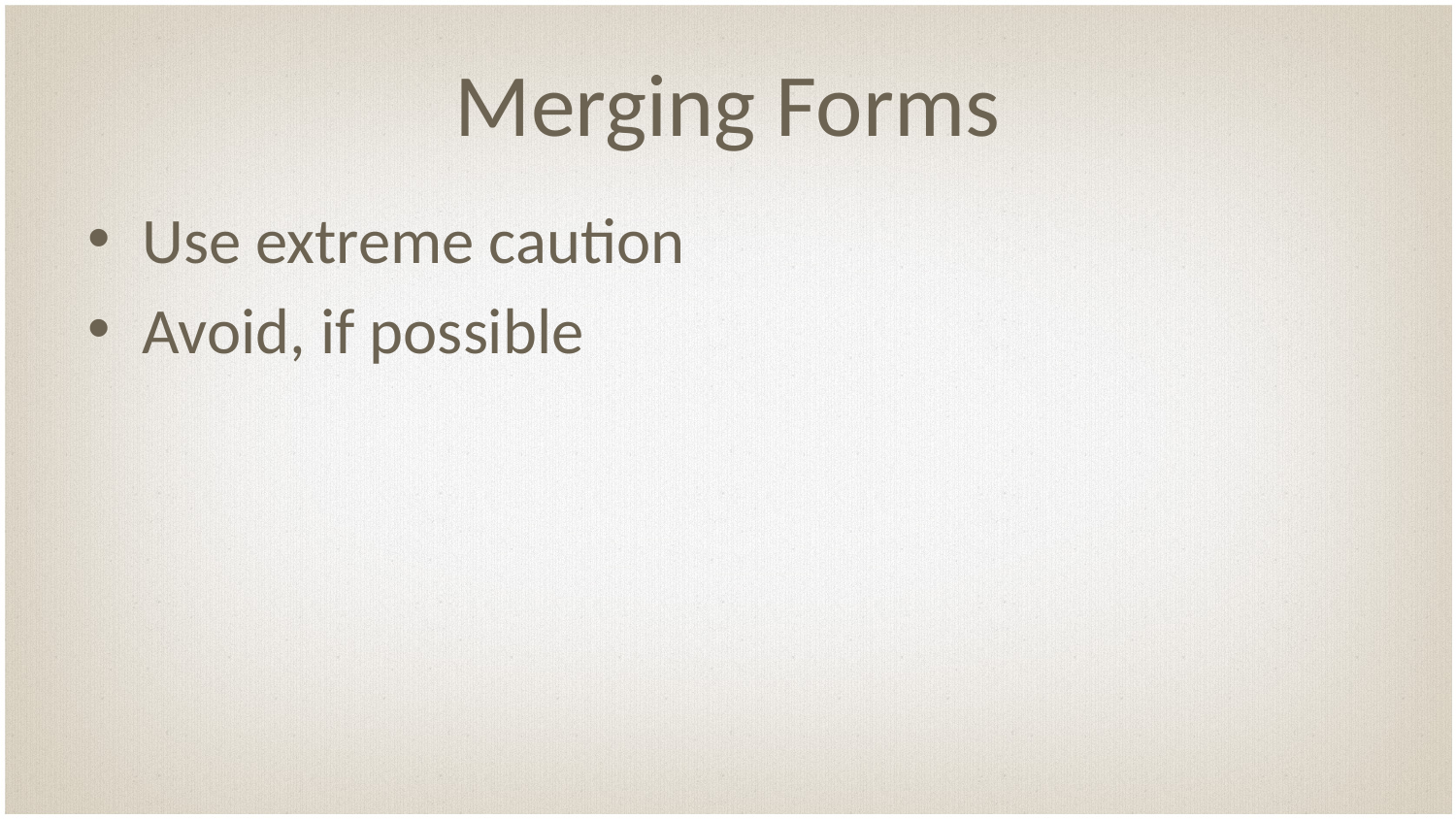

# Merging Forms
Use extreme caution
Avoid, if possible